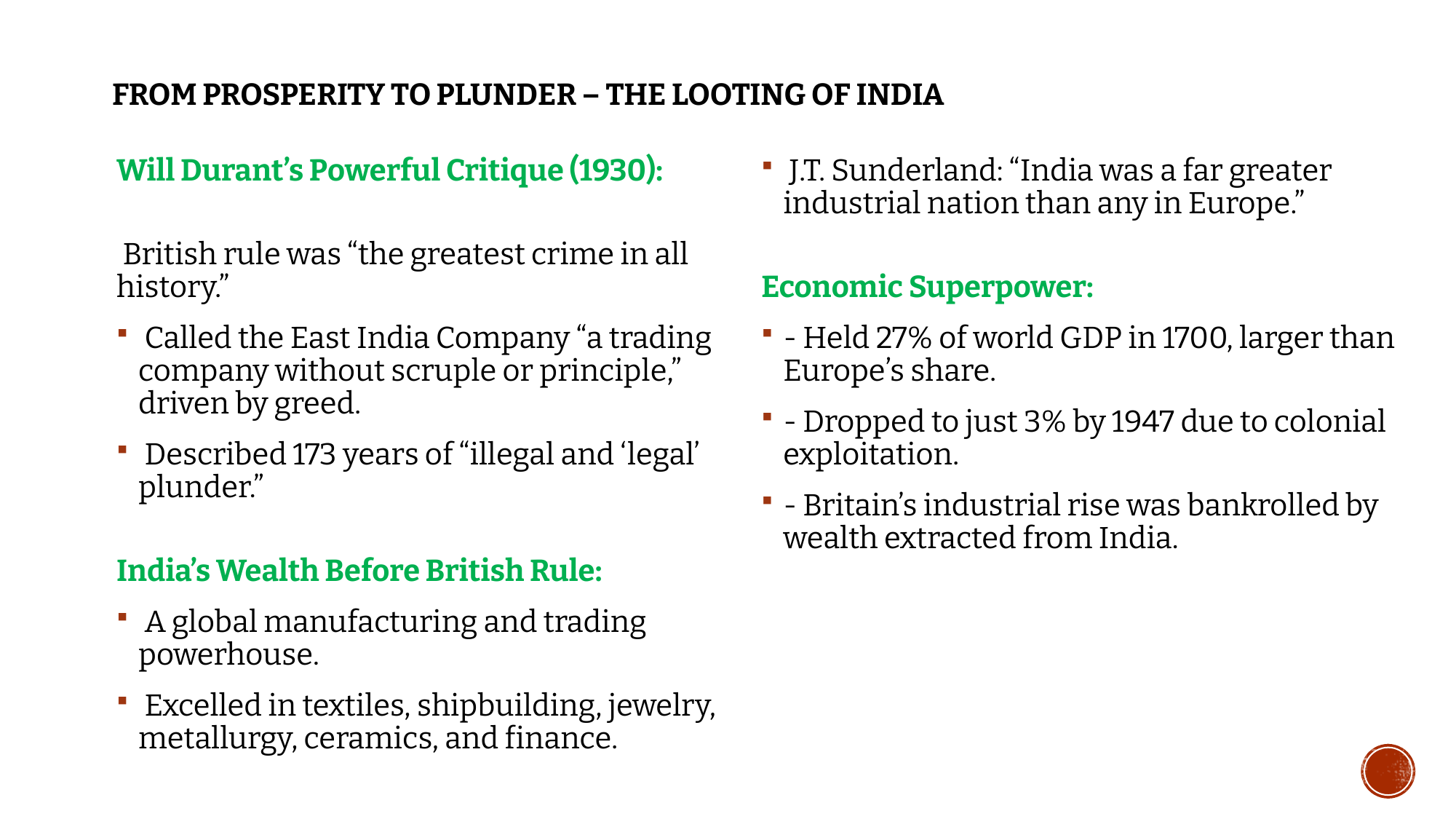

# From Prosperity to Plunder – The Looting of India
Will Durant’s Powerful Critique (1930):
 British rule was “the greatest crime in all history.”
 Called the East India Company “a trading company without scruple or principle,” driven by greed.
 Described 173 years of “illegal and ‘legal’ plunder.”
India’s Wealth Before British Rule:
 A global manufacturing and trading powerhouse.
 Excelled in textiles, shipbuilding, jewelry, metallurgy, ceramics, and finance.
 J.T. Sunderland: “India was a far greater industrial nation than any in Europe.”
Economic Superpower:
- Held 27% of world GDP in 1700, larger than Europe’s share.
- Dropped to just 3% by 1947 due to colonial exploitation.
- Britain’s industrial rise was bankrolled by wealth extracted from India.